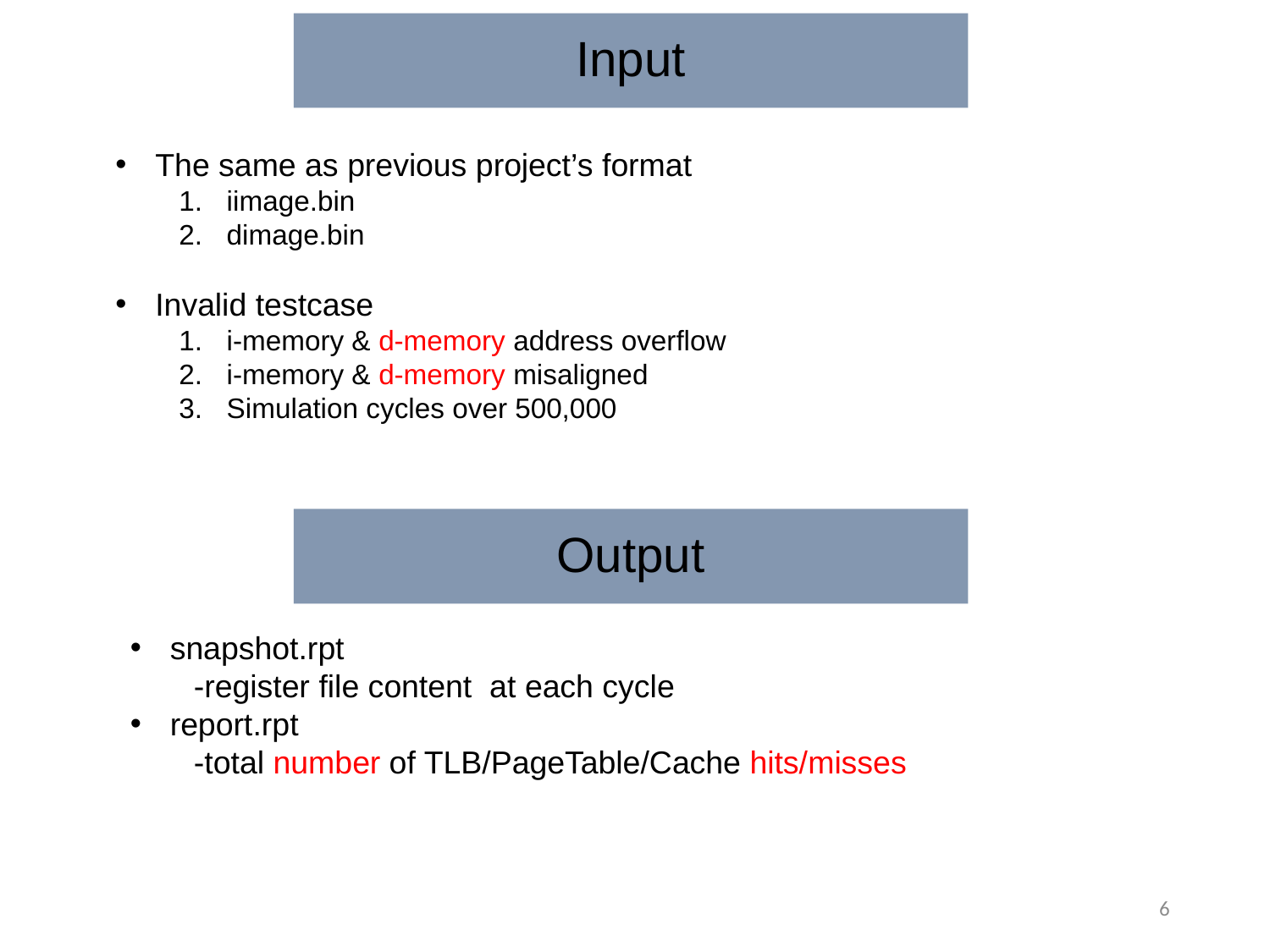

Input
The same as previous project’s format
iimage.bin
dimage.bin

Invalid testcase
i-memory & d-memory address overflow
i-memory & d-memory misaligned
Simulation cycles over 500,000
Output
snapshot.rpt
-register file content  at each cycle
report.rpt
-total number of TLB/PageTable/Cache hits/misses
6